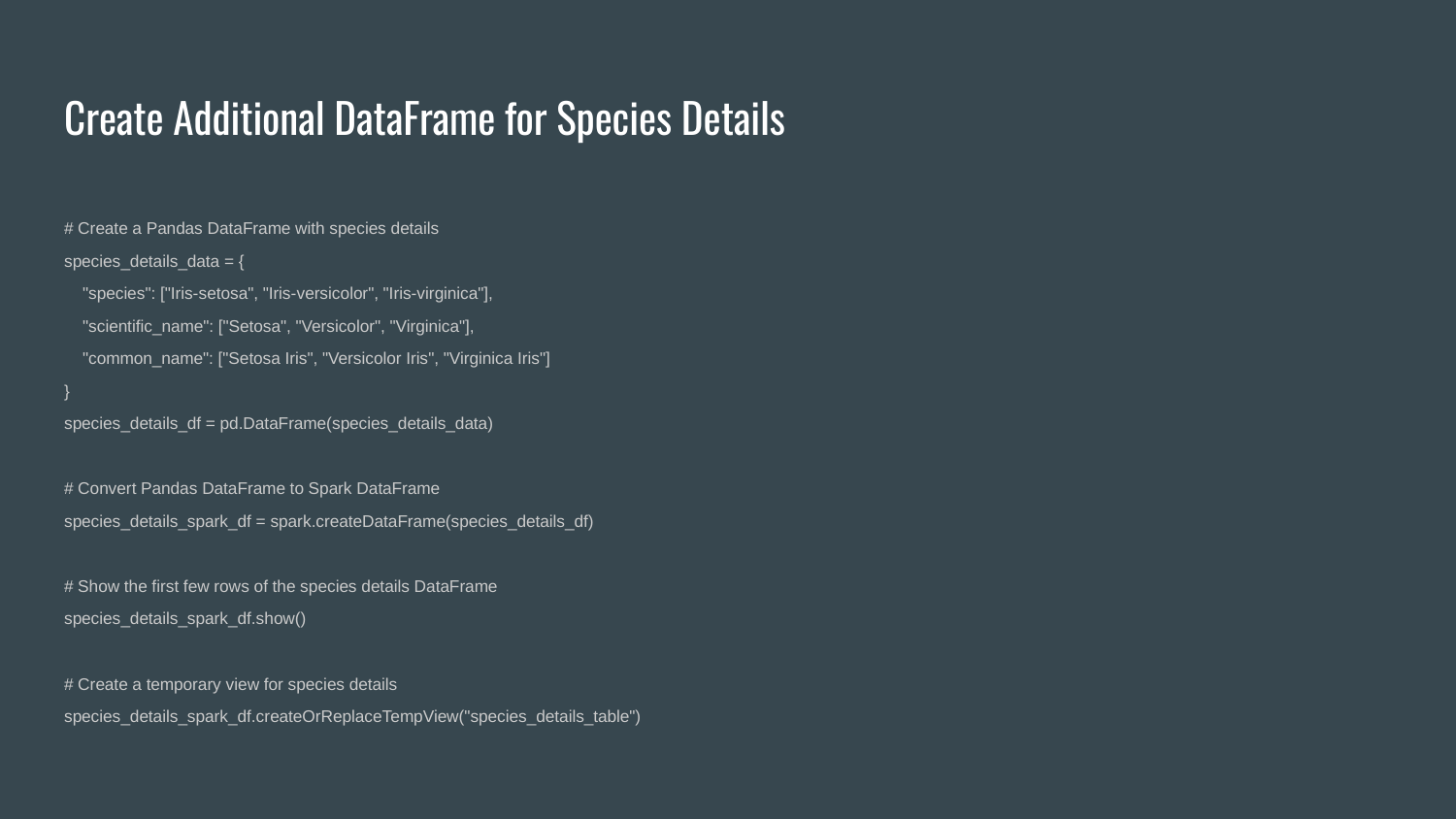

# Create Additional DataFrame for Species Details
# Create a Pandas DataFrame with species details
species_details_data = {
    "species": ["Iris-setosa", "Iris-versicolor", "Iris-virginica"],
    "scientific_name": ["Setosa", "Versicolor", "Virginica"],
    "common_name": ["Setosa Iris", "Versicolor Iris", "Virginica Iris"]
}
species_details_df = pd.DataFrame(species_details_data)

# Convert Pandas DataFrame to Spark DataFrame
species_details_spark_df = spark.createDataFrame(species_details_df)

# Show the first few rows of the species details DataFrame
species_details_spark_df.show()

# Create a temporary view for species details
species_details_spark_df.createOrReplaceTempView("species_details_table")